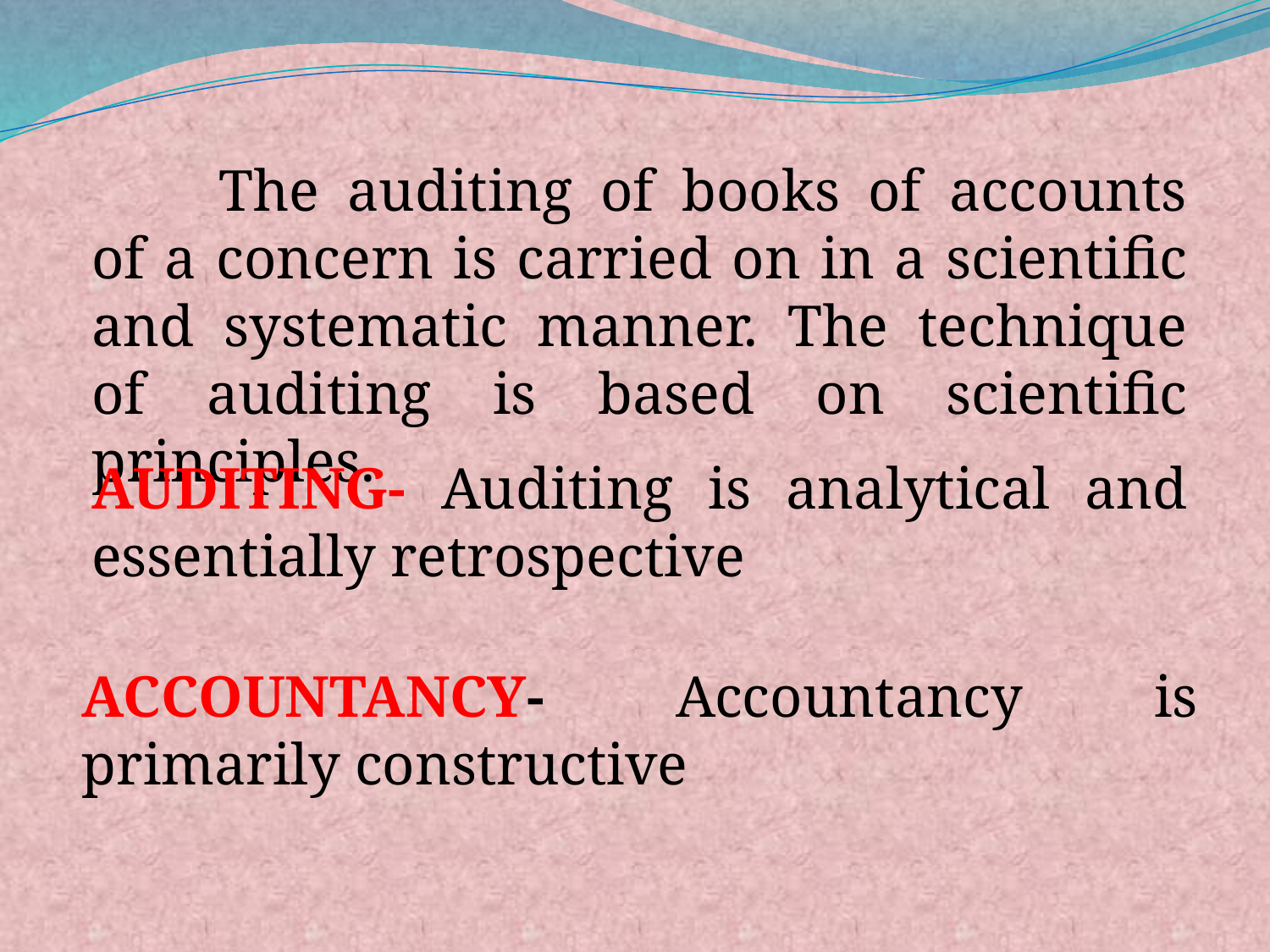

The auditing of books of accounts of a concern is carried on in a scientific and systematic manner. The technique of auditing is based on scientific principles.

AUDITING- Auditing is analytical and essentially retrospective
ACCOUNTANCY- Accountancy is primarily constructive